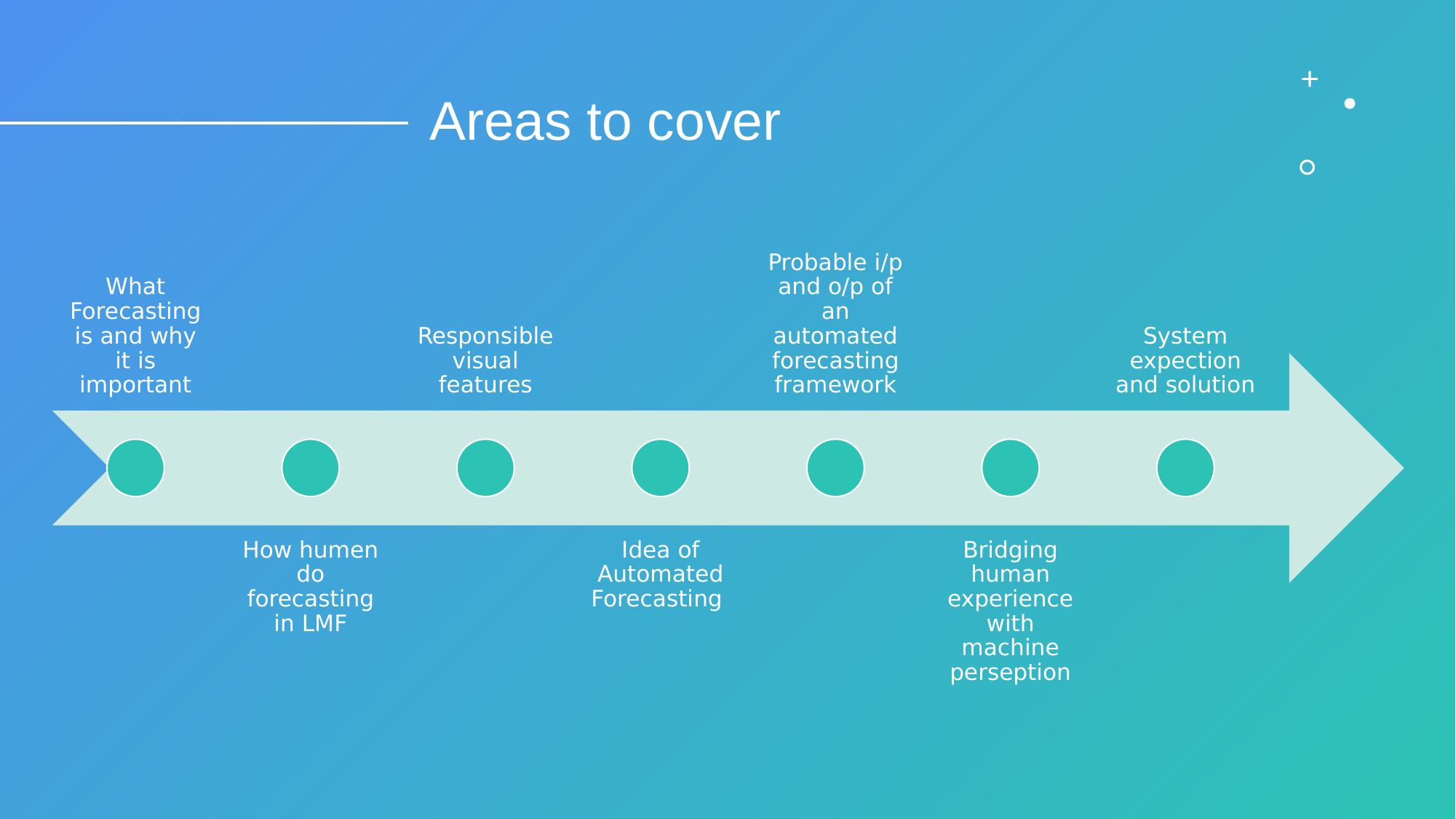

# Areas to cover

What Forecasting is and why it is important
How humen do forecasting in LMF
Responsible visual features
Idea of Automated Forecasting
Probable i/p and o/p of an automated forecasting framework
Bridging human experience with machine perseption
System expection and solution